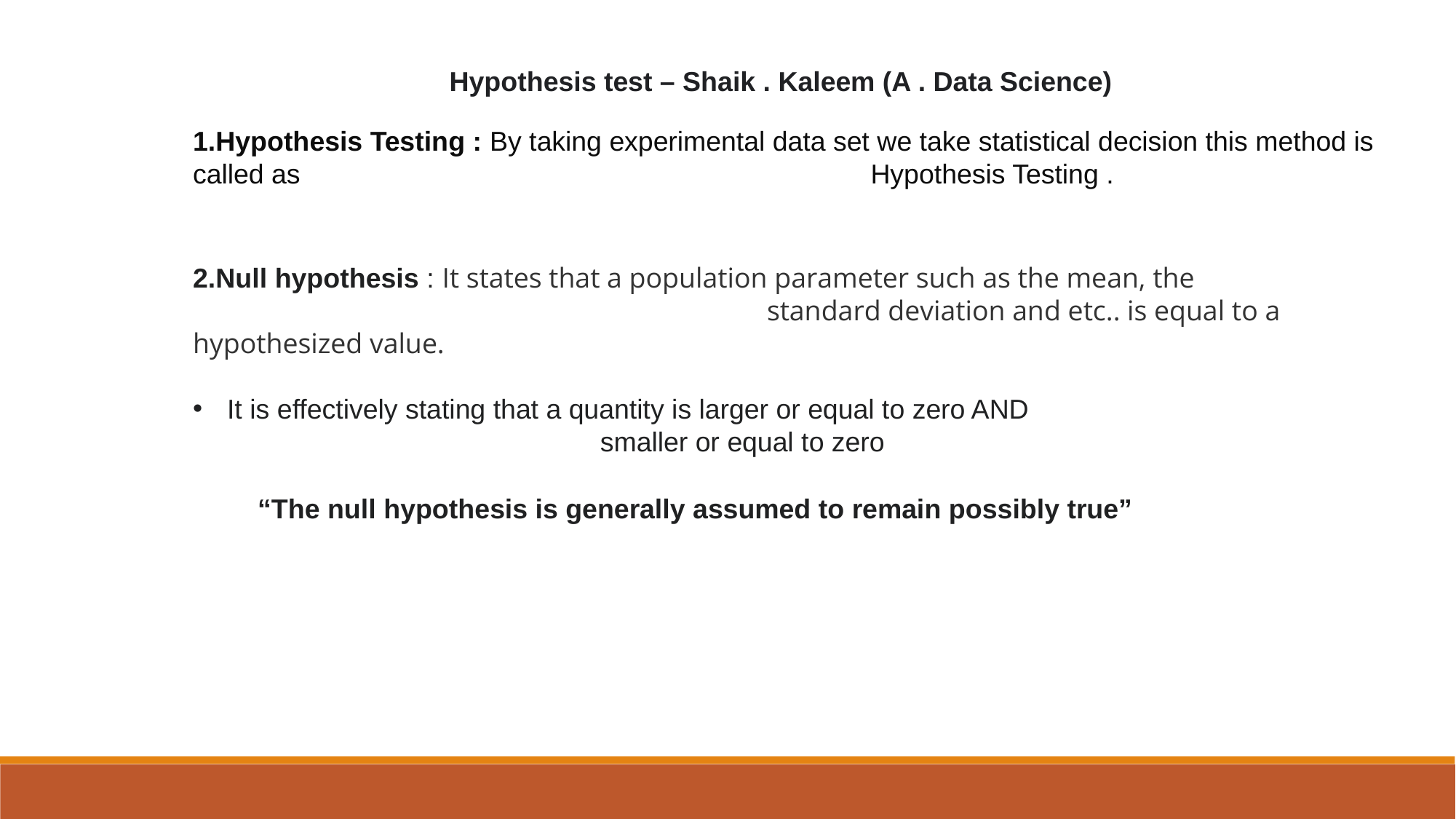

Hypothesis test – Shaik . Kaleem (A . Data Science)

1.Hypothesis Testing : By taking experimental data set we take statistical decision this method is called as 					   Hypothesis Testing .
2.Null hypothesis : It states that a population parameter such as the mean, the 						    standard deviation and etc.. is equal to a hypothesized value.

It is effectively stating that a quantity is larger or equal to zero AND 					      smaller or equal to zero

“The null hypothesis is generally assumed to remain possibly true”